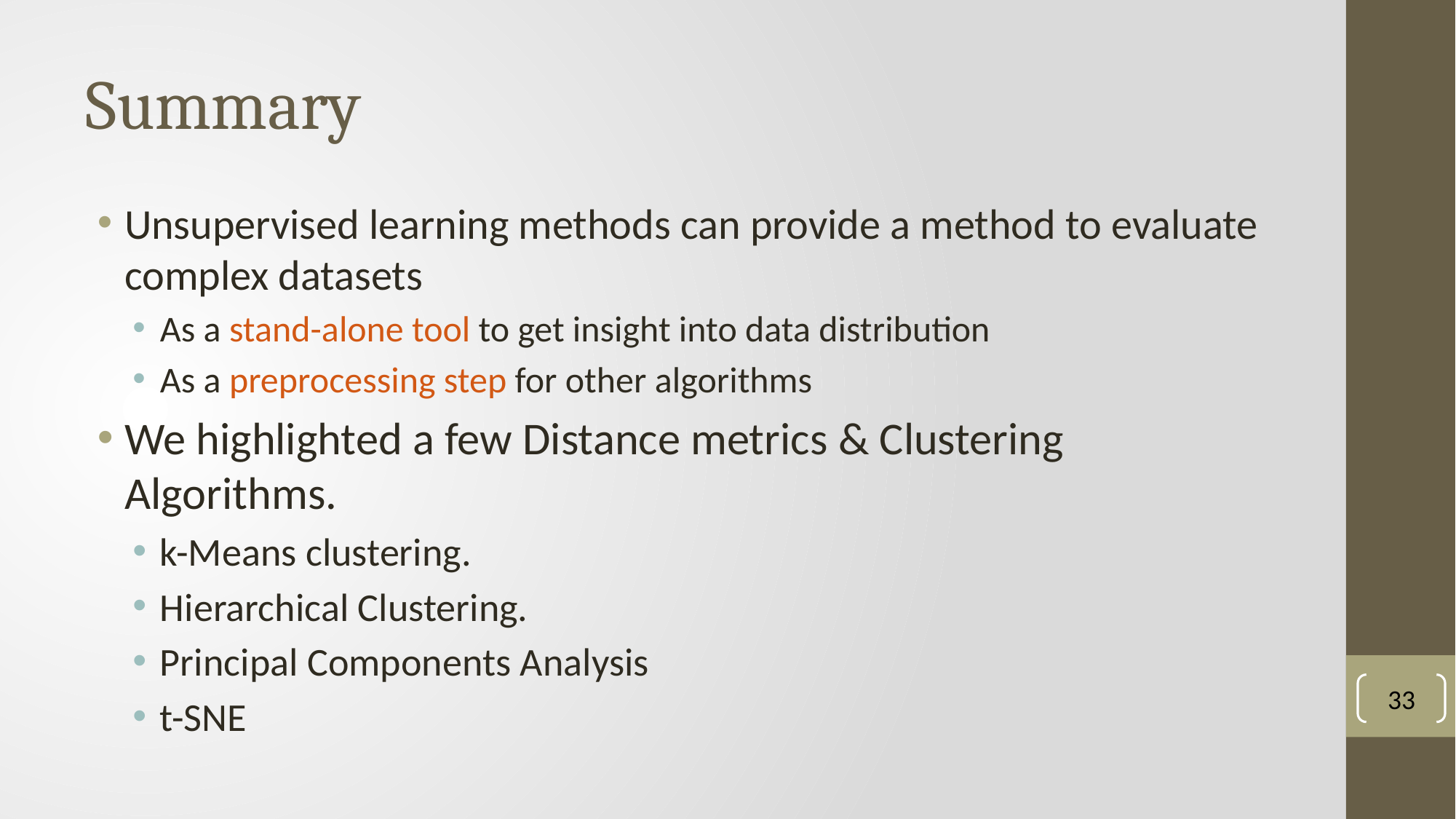

# Summary
Unsupervised learning methods can provide a method to evaluate complex datasets
As a stand-alone tool to get insight into data distribution
As a preprocessing step for other algorithms
We highlighted a few Distance metrics & Clustering Algorithms.
k-Means clustering.
Hierarchical Clustering.
Principal Components Analysis
t-SNE

33